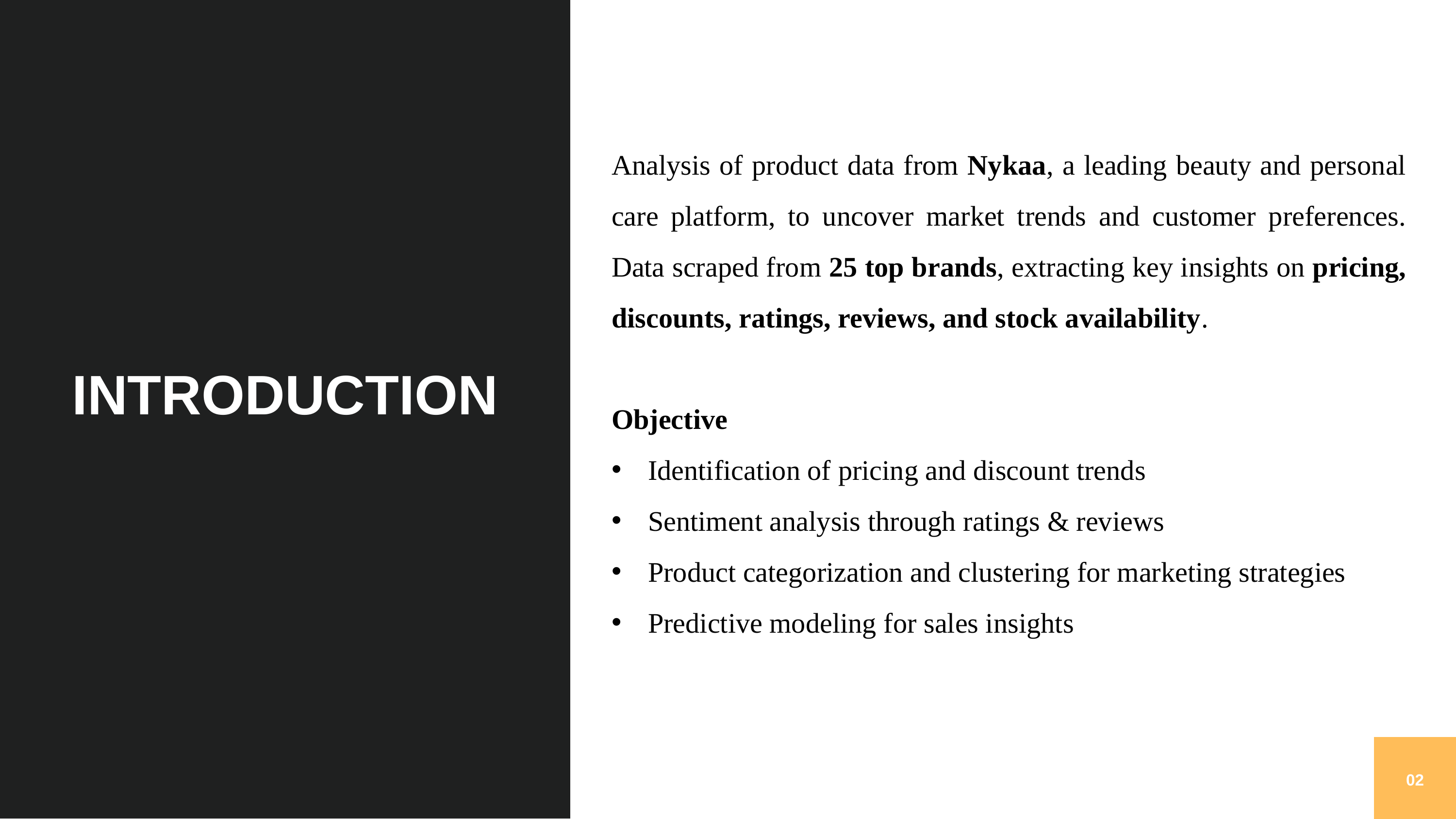

Analysis of product data from Nykaa, a leading beauty and personal care platform, to uncover market trends and customer preferences. Data scraped from 25 top brands, extracting key insights on pricing, discounts, ratings, reviews, and stock availability.

Objective
Identification of pricing and discount trends
Sentiment analysis through ratings & reviews
Product categorization and clustering for marketing strategies
Predictive modeling for sales insights
INTRODUCTION

02